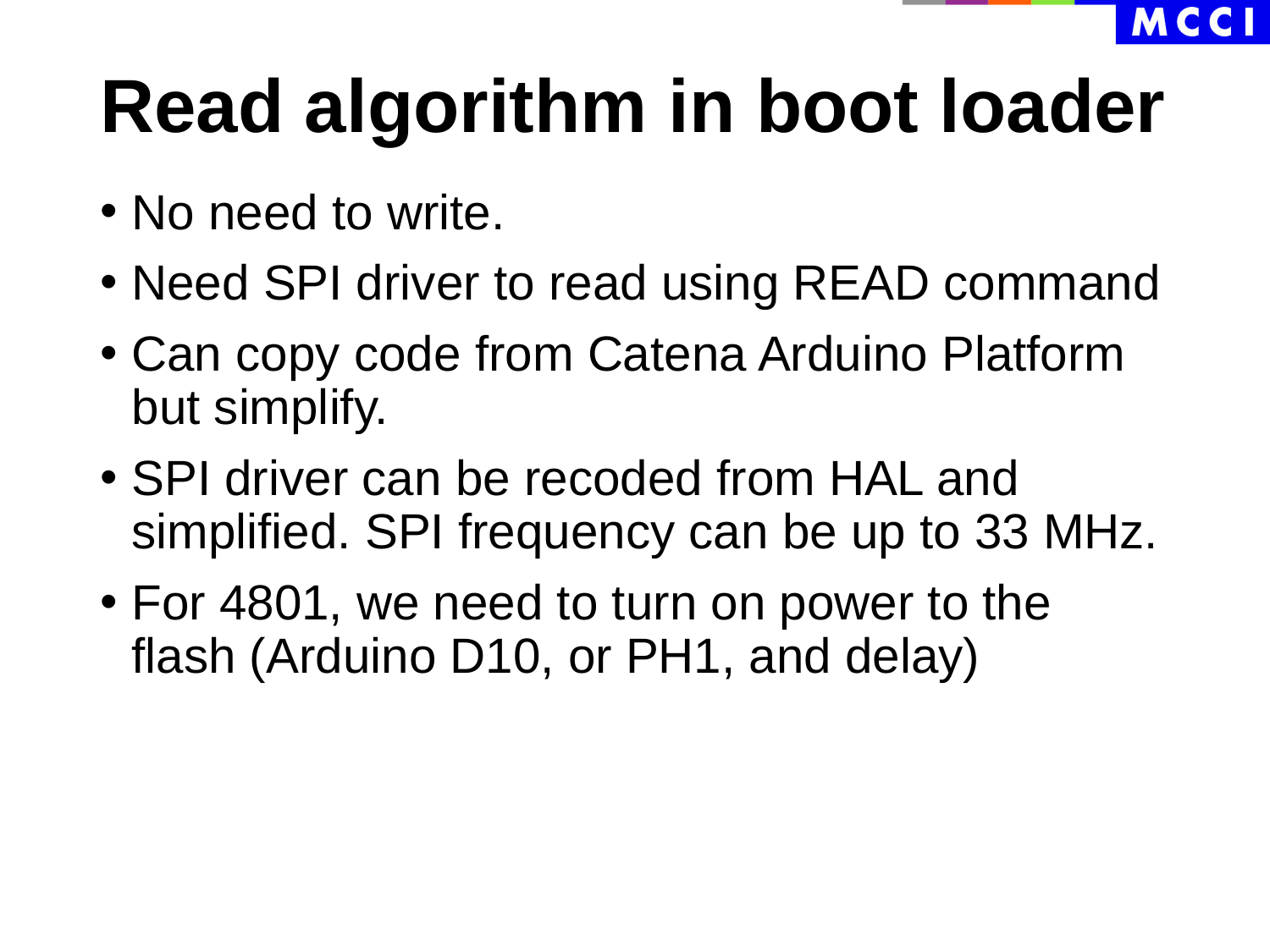

# Read algorithm in boot loader
No need to write.
Need SPI driver to read using READ command
Can copy code from Catena Arduino Platform but simplify.
SPI driver can be recoded from HAL and simplified. SPI frequency can be up to 33 MHz.
For 4801, we need to turn on power to the flash (Arduino D10, or PH1, and delay)